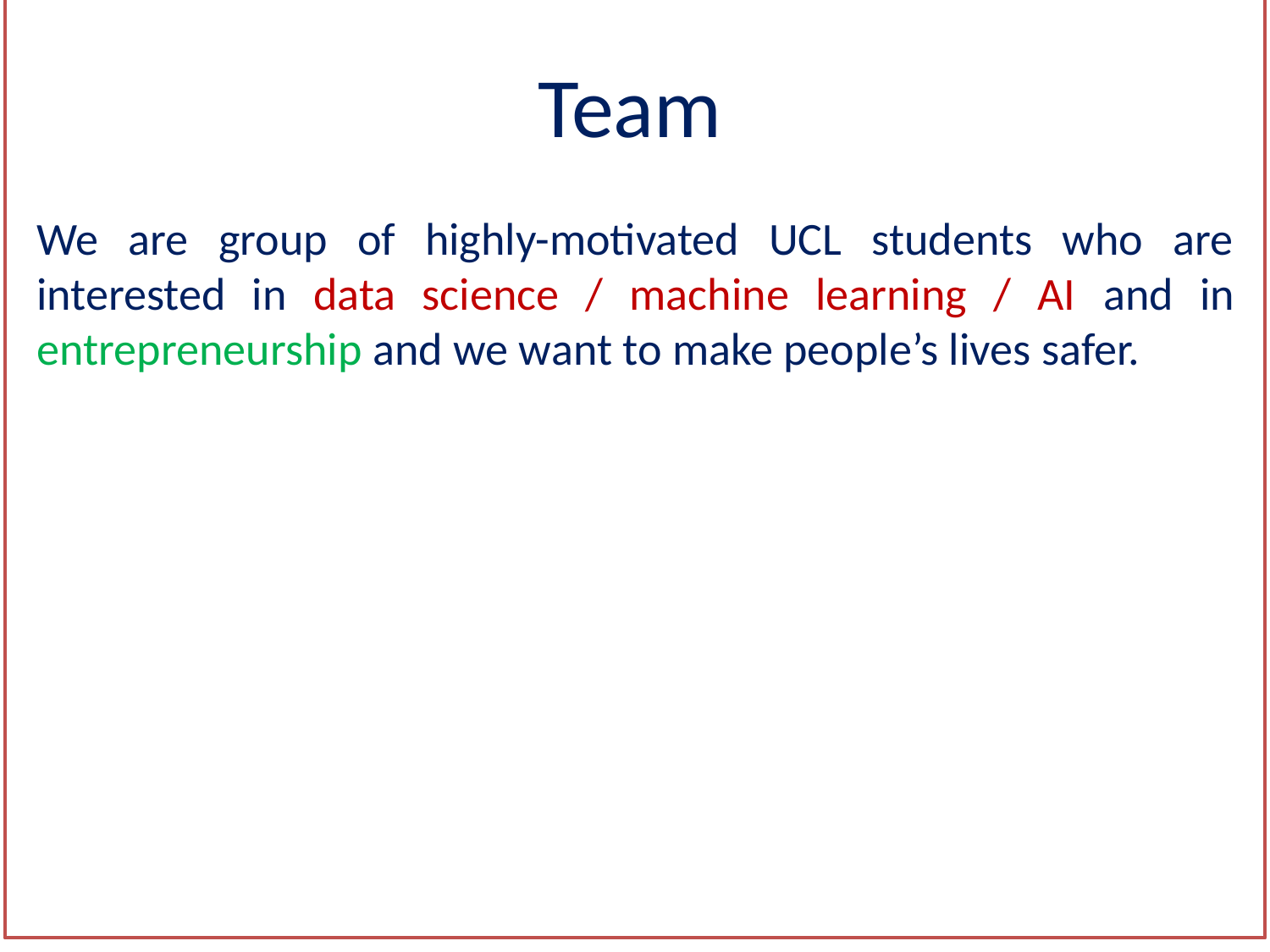

Team
We are group of highly-motivated UCL students who are interested in data science / machine learning / AI and in entrepreneurship and we want to make people’s lives safer.